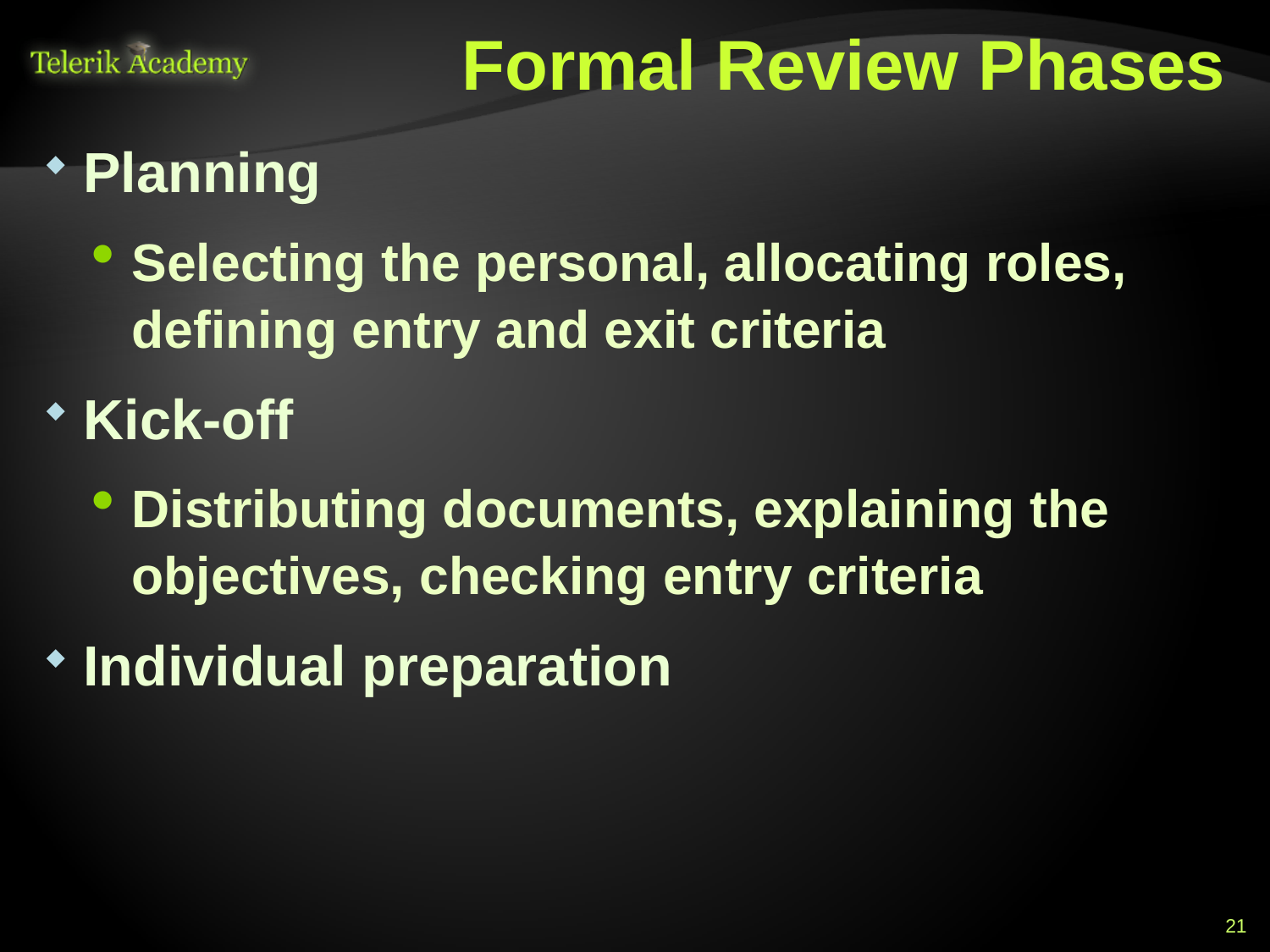

# Formal Review Phases
Planning
Selecting the personal, allocating roles, defining entry and exit criteria
Kick-off
Distributing documents, explaining the objectives, checking entry criteria
Individual preparation

21